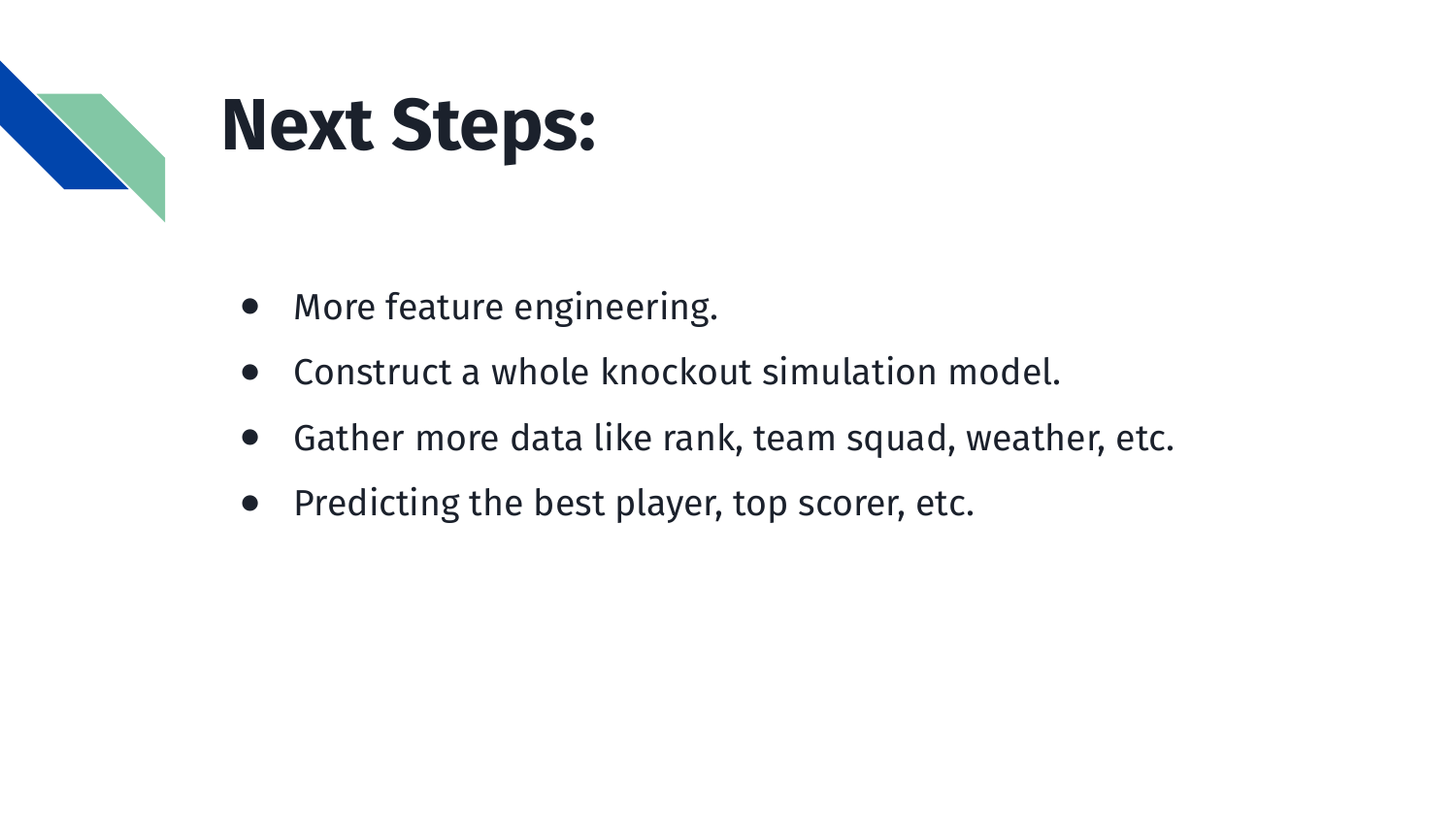

# Next Steps:
More feature engineering.
Construct a whole knockout simulation model.
Gather more data like rank, team squad, weather, etc.
Predicting the best player, top scorer, etc.